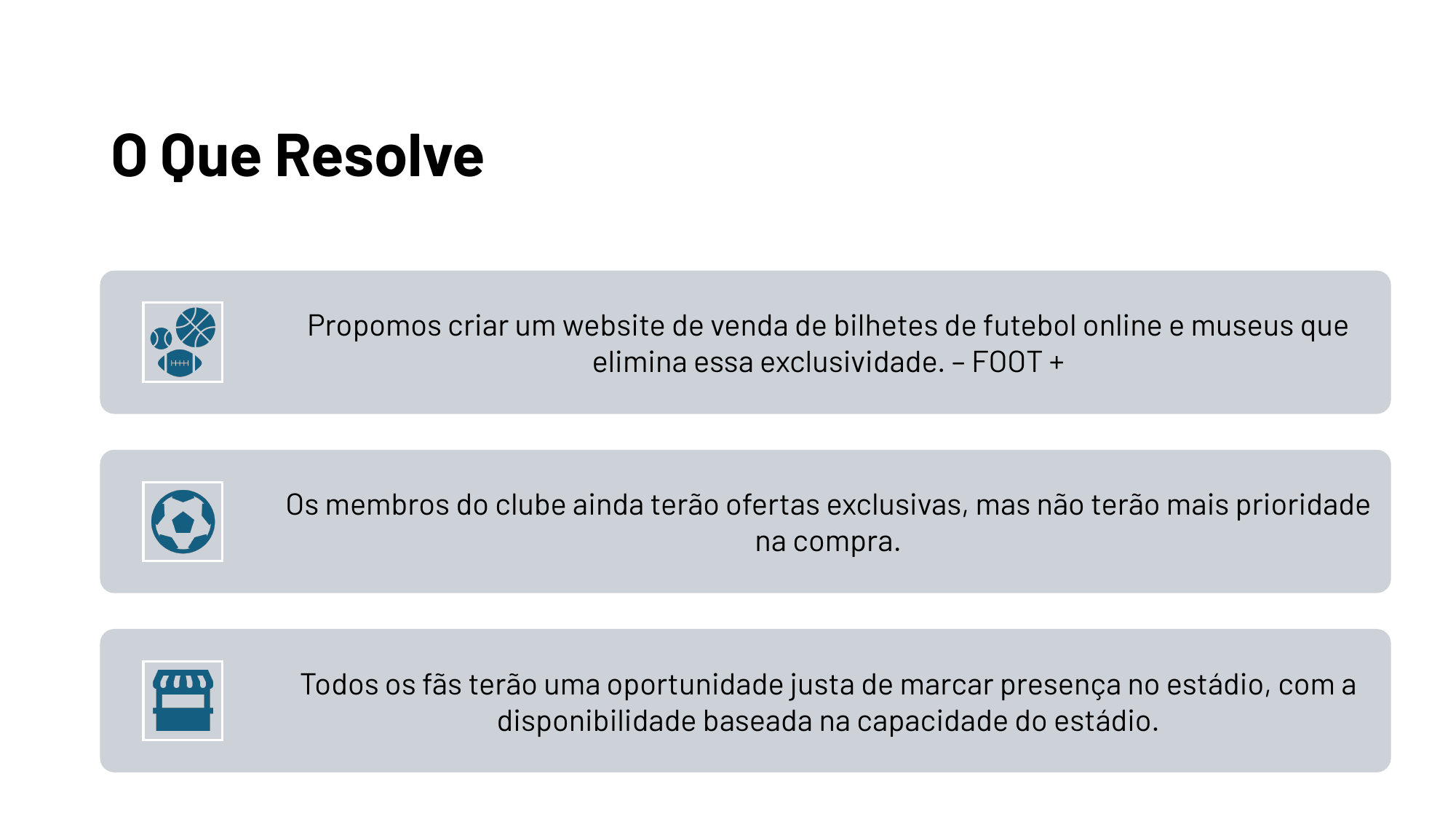

O Que Resolve
Propomos criar um website de venda de bilhetes de futebol online e museus que elimina essa exclusividade. – FOOT +
Os membros do clube ainda terão ofertas exclusivas, mas não terão mais prioridade na compra.
Todos os fãs terão uma oportunidade justa de marcar presença no estádio, com a disponibilidade baseada na capacidade do estádio.